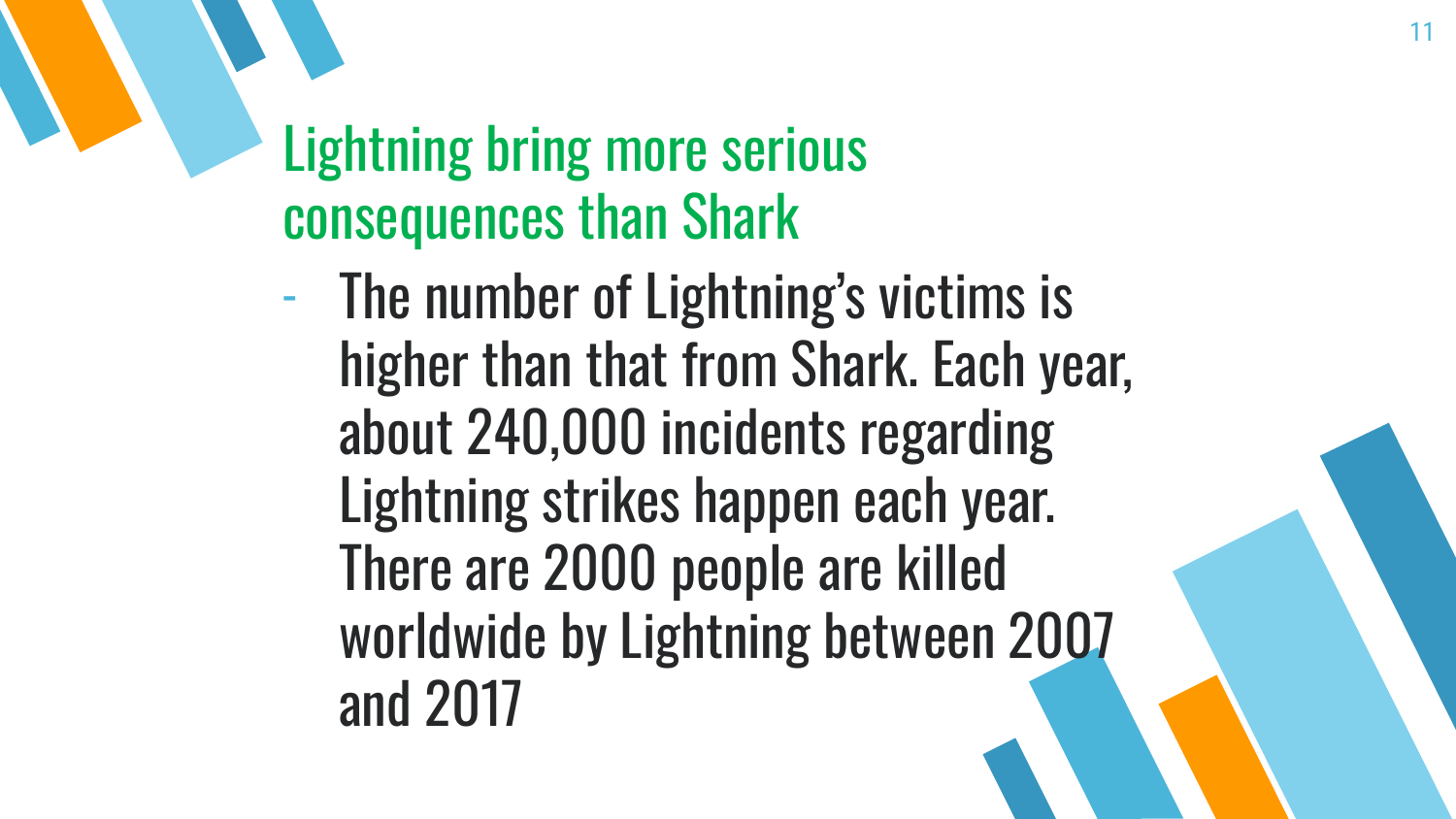

11
Lightning bring more serious consequences than Shark
The number of Lightning’s victims is higher than that from Shark. Each year, about 240,000 incidents regarding Lightning strikes happen each year. There are 2000 people are killed worldwide by Lightning between 2007 and 2017